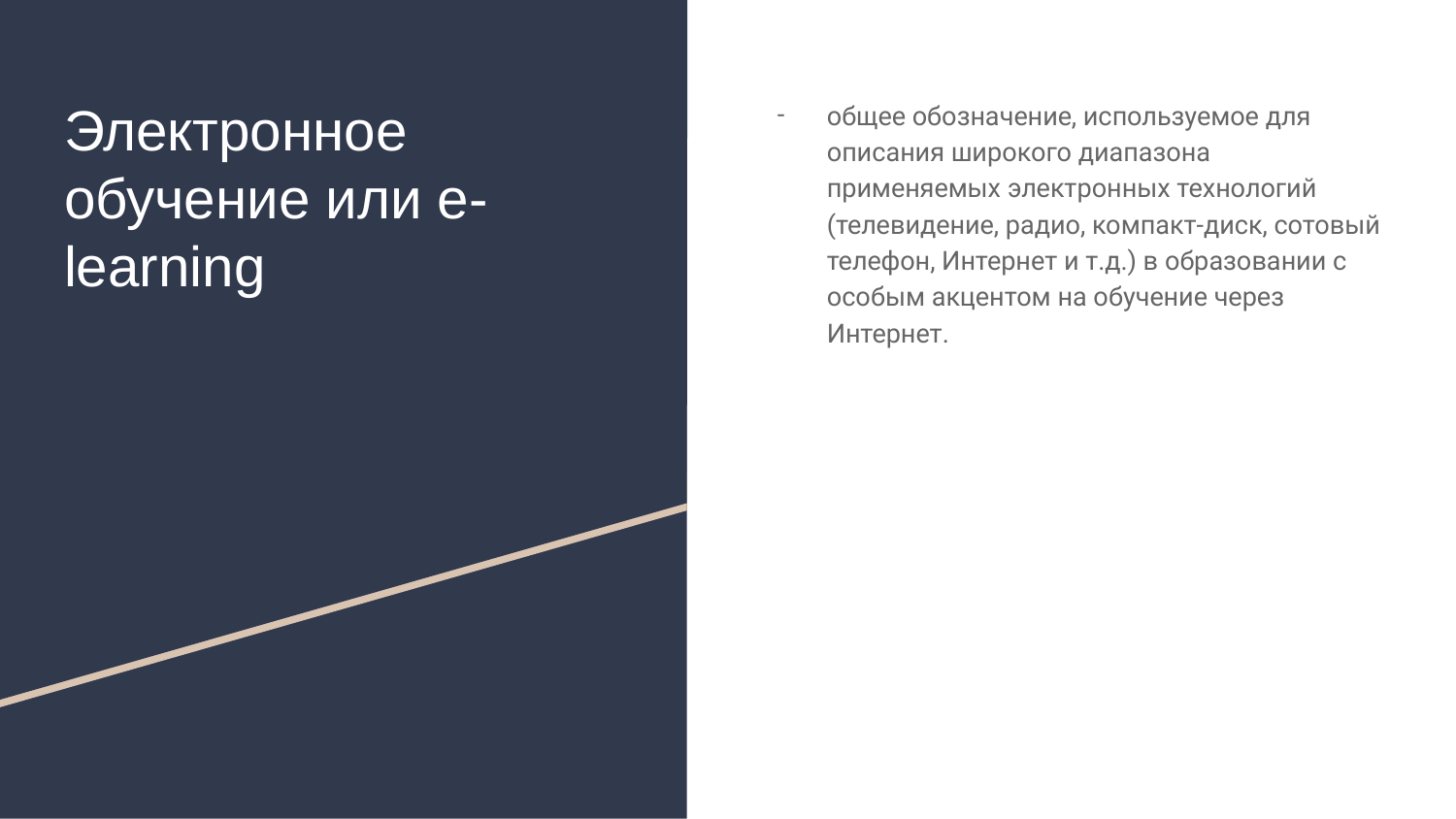

# Электронное обучение или е-learning
общее обозначение, используемое для описания широкого диапазона применяемых электронных технологий (телевидение, радио, компакт-диск, сотовый телефон, Интернет и т.д.) в образовании с особым акцентом на обучение через Интернет.